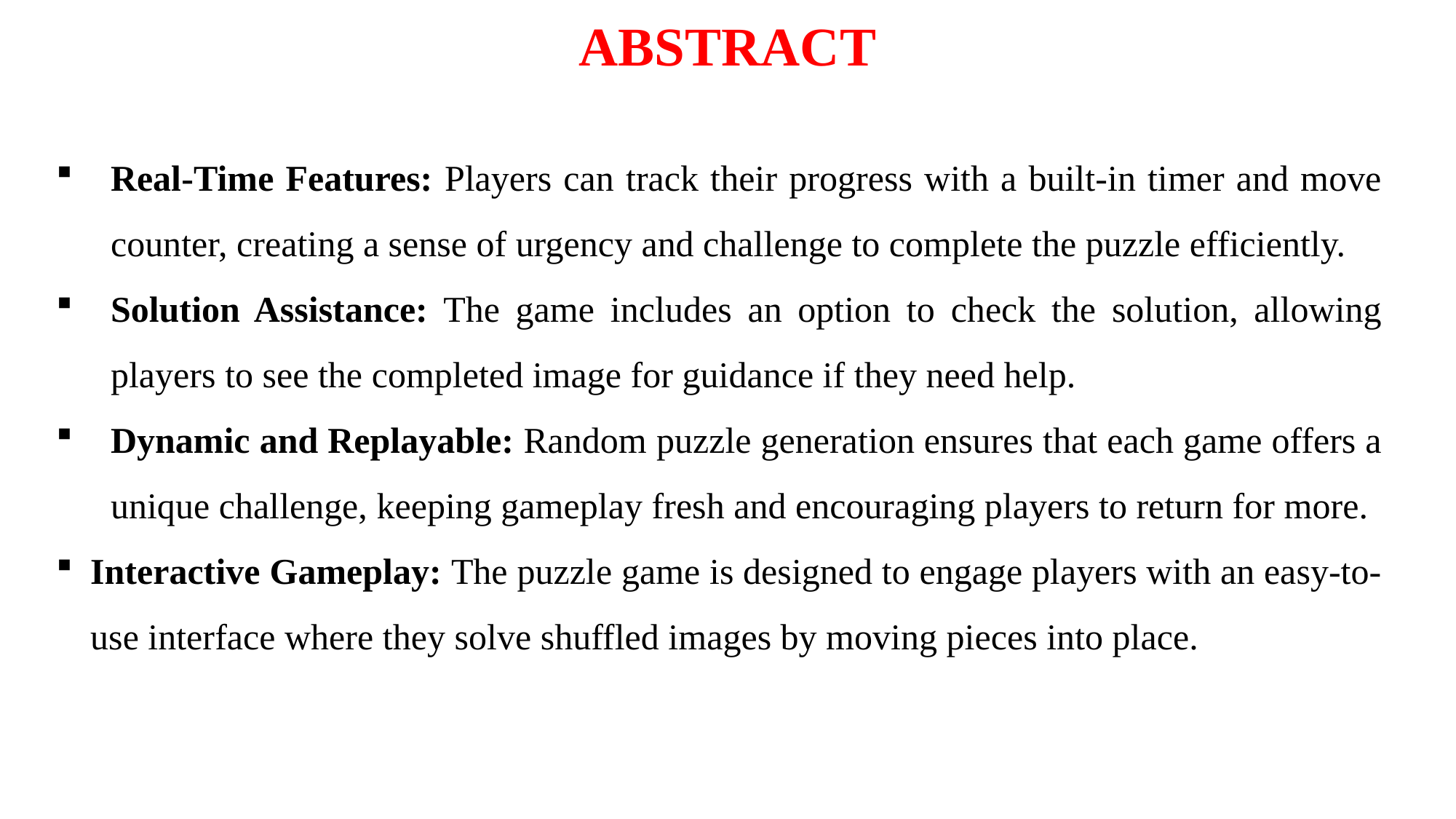

# ABSTRACT
Real-Time Features: Players can track their progress with a built-in timer and move counter, creating a sense of urgency and challenge to complete the puzzle efficiently.
Solution Assistance: The game includes an option to check the solution, allowing players to see the completed image for guidance if they need help.
Dynamic and Replayable: Random puzzle generation ensures that each game offers a unique challenge, keeping gameplay fresh and encouraging players to return for more.
Interactive Gameplay: The puzzle game is designed to engage players with an easy-to-use interface where they solve shuffled images by moving pieces into place.

4